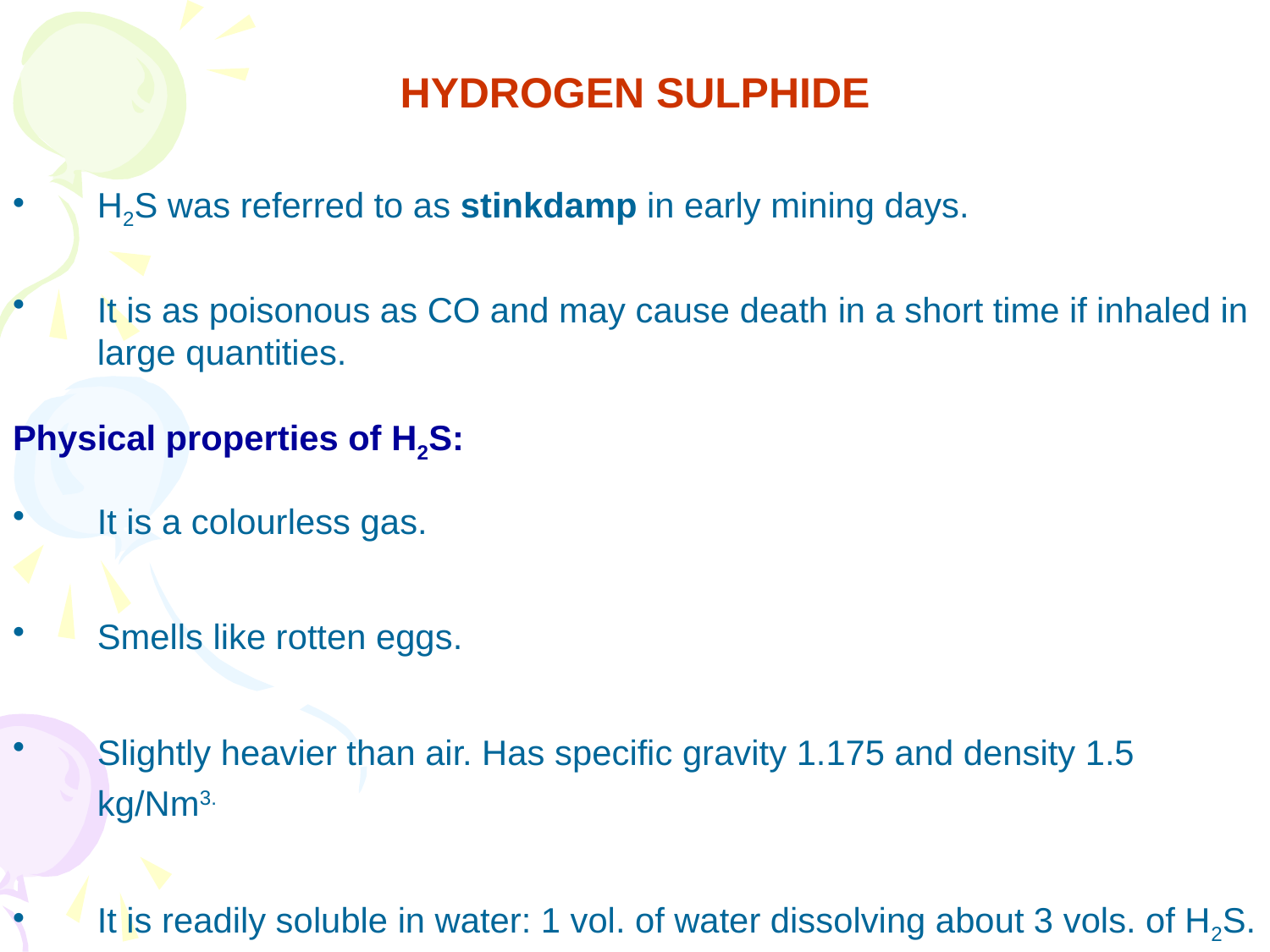

HYDROGEN SULPHIDE

H2S was referred to as stinkdamp in early mining days.

It is as poisonous as CO and may cause death in a short time if inhaled in large quantities.

Physical properties of H2S:

It is a colourless gas.

Smells like rotten eggs.

Slightly heavier than air. Has specific gravity 1.175 and density 1.5 kg/Nm3.

It is readily soluble in water: 1 vol. of water dissolving about 3 vols. of H2S.